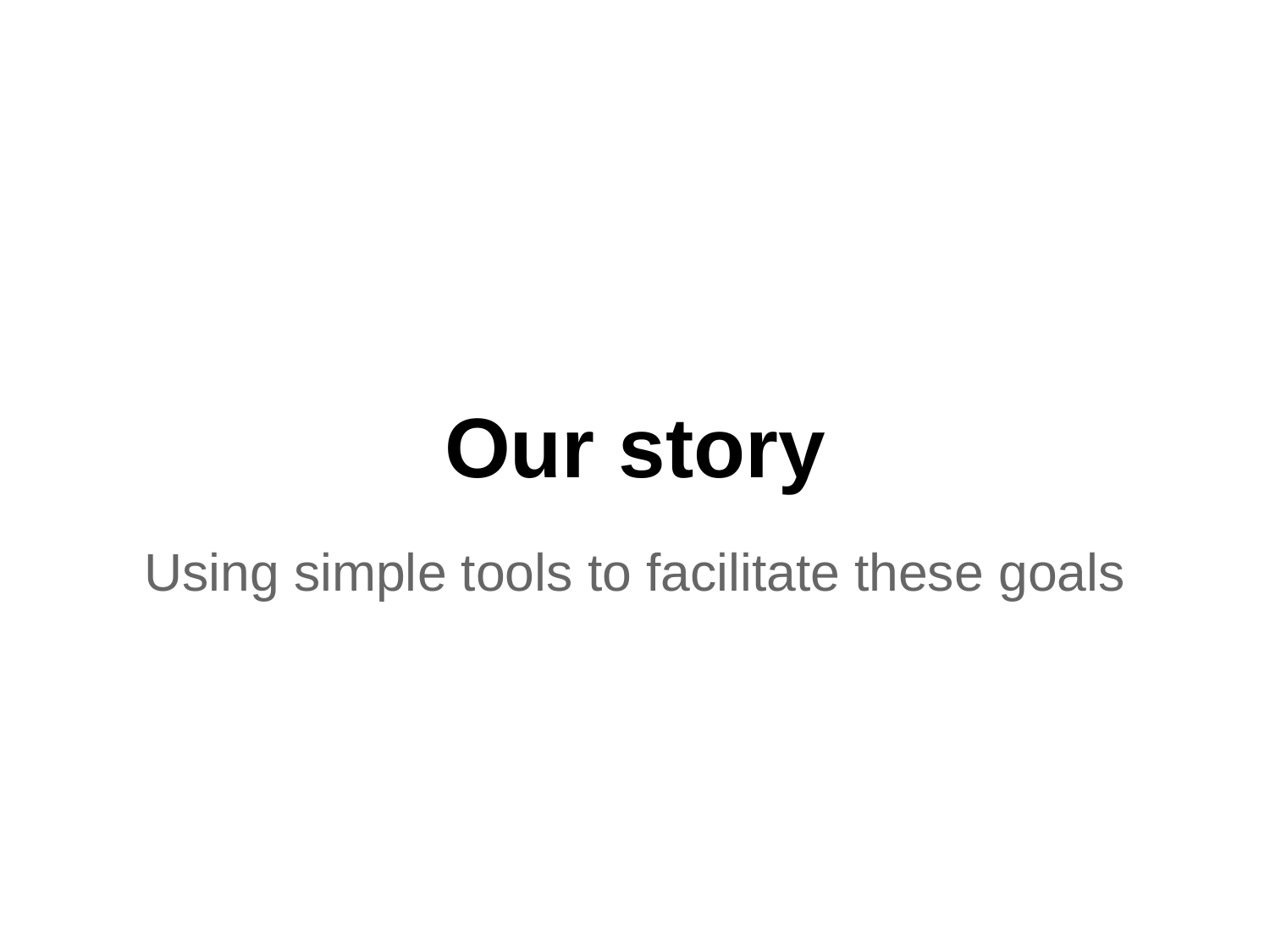

# Our story
Using simple tools to facilitate these goals